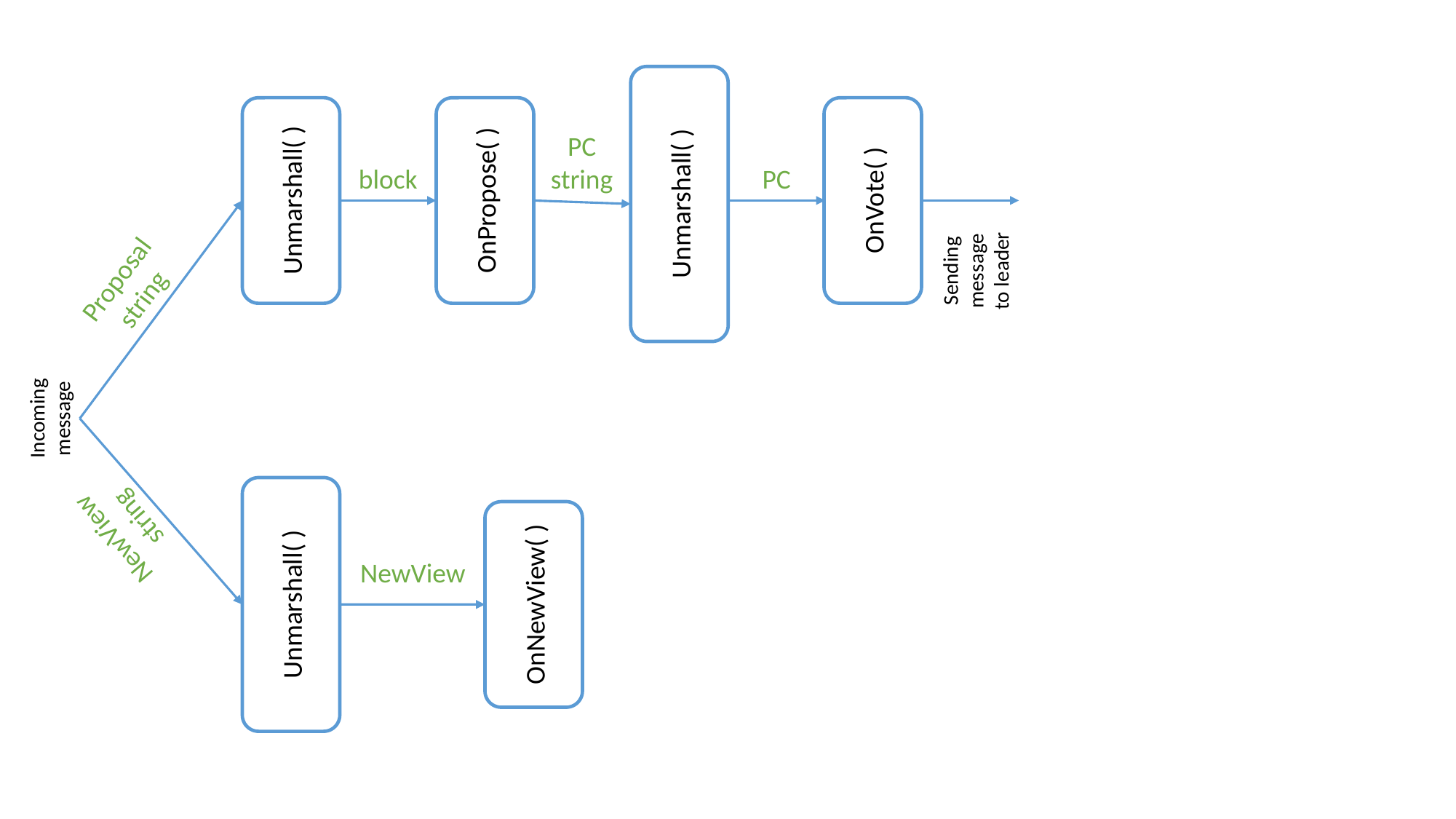

PC
string
Unmarshall( )
OnPropose( )
OnVote( )
Unmarshall( )
block
PC
Sending message
to leader
Proposal string
Incoming message
NewView string
NewView
Unmarshall( )
OnNewView( )